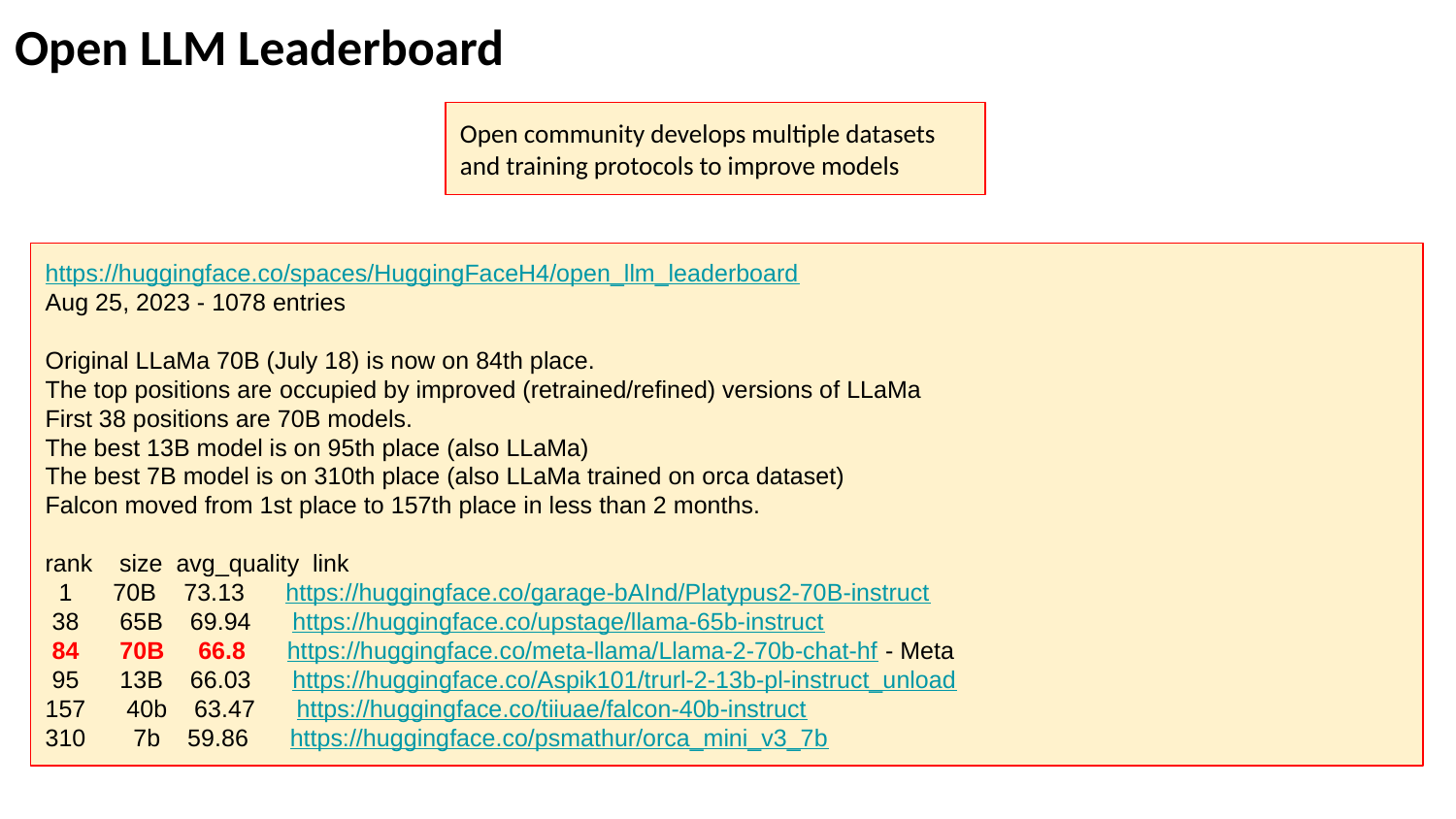

Open LLM Leaderboard
Open community develops multiple datasets and training protocols to improve models
https://huggingface.co/spaces/HuggingFaceH4/open_llm_leaderboard
Aug 25, 2023 - 1078 entries

Original LLaMa 70B (July 18) is now on 84th place.
The top positions are occupied by improved (retrained/refined) versions of LLaMa
First 38 positions are 70B models.
The best 13B model is on 95th place (also LLaMa)
The best 7B model is on 310th place (also LLaMa trained on orca dataset)
Falcon moved from 1st place to 157th place in less than 2 months.

rank    size  avg_quality  link
  1      70B    73.13      https://huggingface.co/garage-bAInd/Platypus2-70B-instruct
 38      65B    69.94      https://huggingface.co/upstage/llama-65b-instruct
 84      70B     66.8      https://huggingface.co/meta-llama/Llama-2-70b-chat-hf - Meta
 95      13B    66.03      https://huggingface.co/Aspik101/trurl-2-13b-pl-instruct_unload
157      40b    63.47      https://huggingface.co/tiiuae/falcon-40b-instruct
310       7b    59.86      https://huggingface.co/psmathur/orca_mini_v3_7b